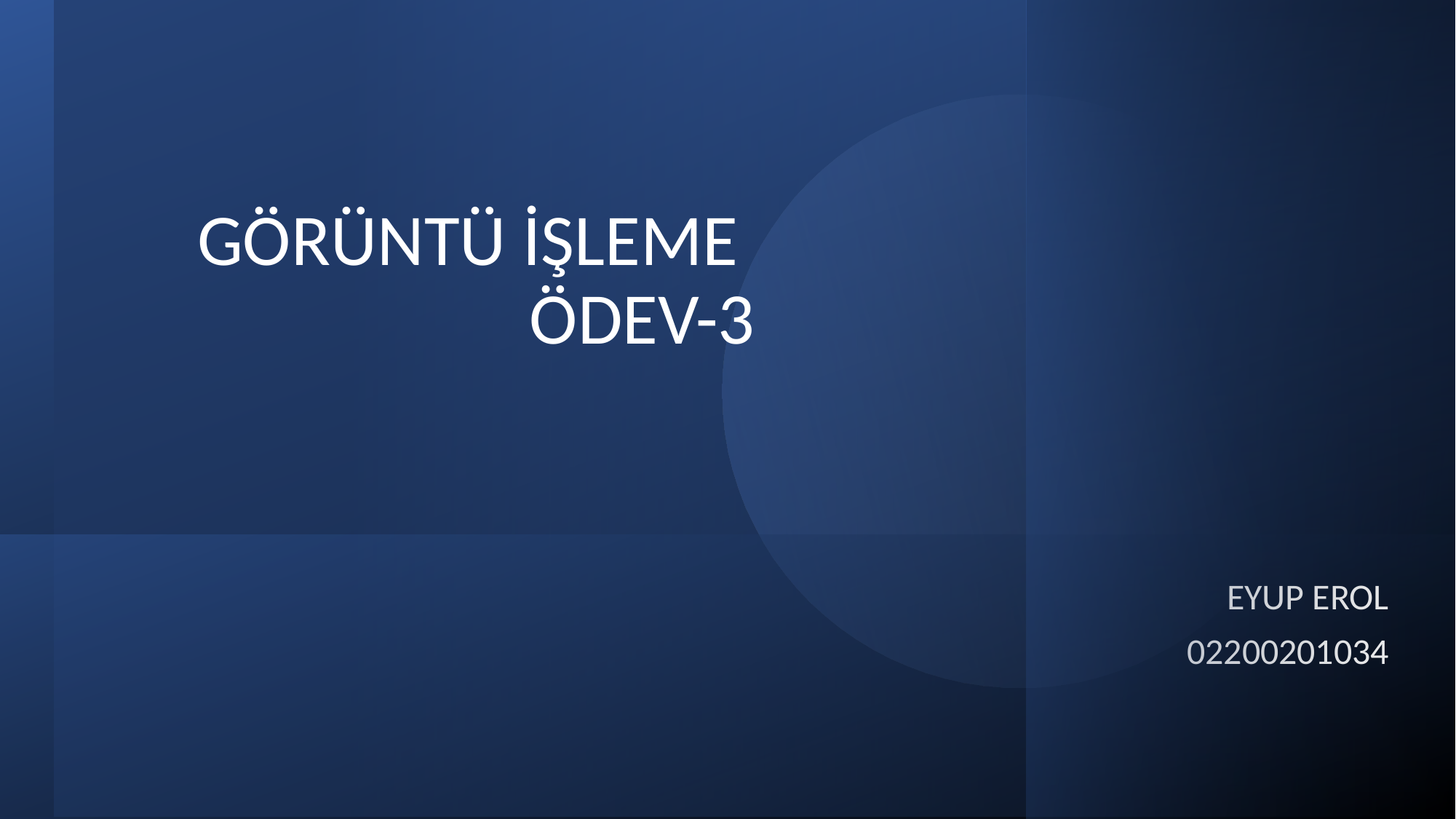

# GÖRÜNTÜ İŞLEME  ÖDEV-3

EYUP EROL
02200201034